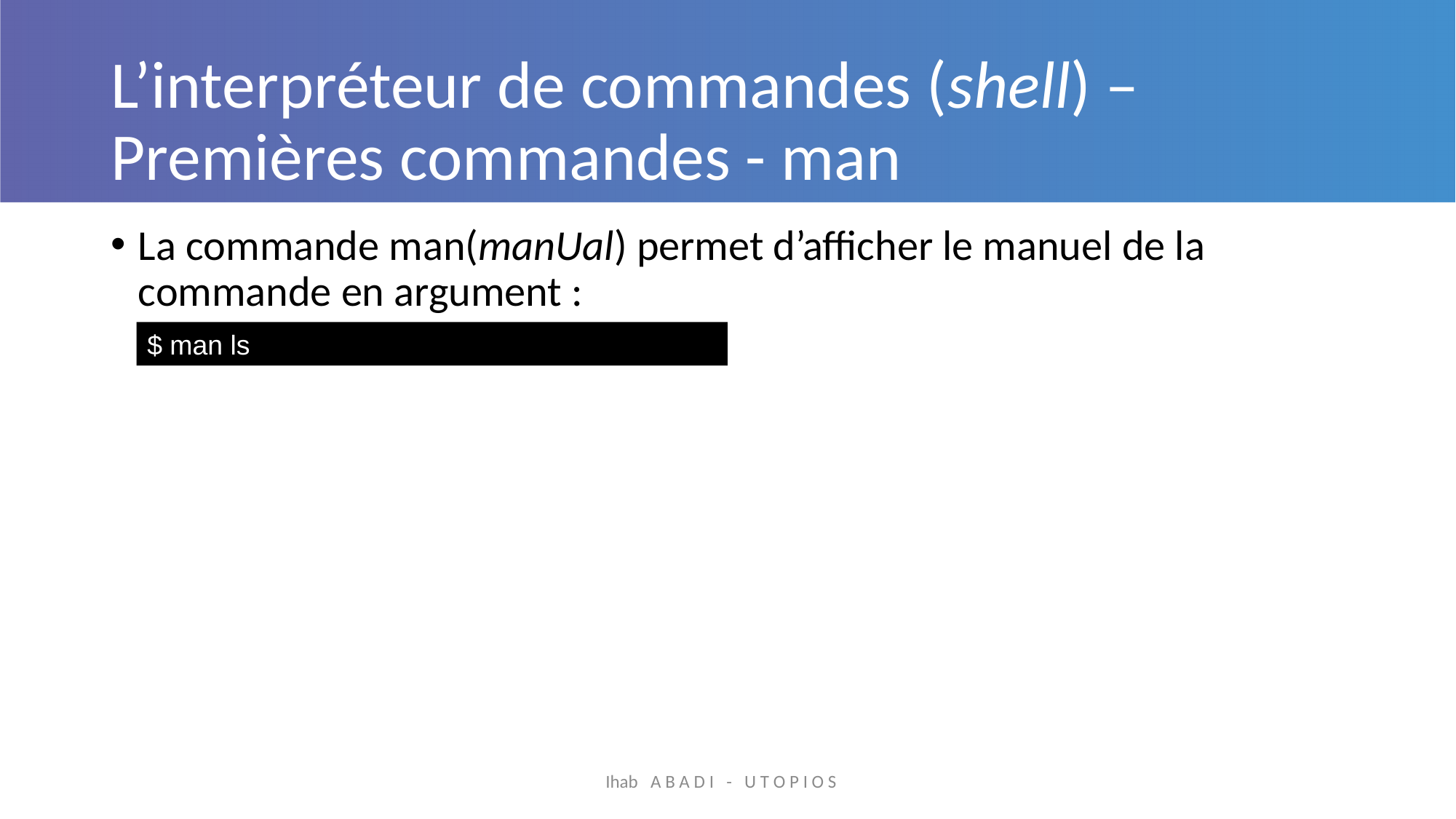

# L’interpréteur de commandes (shell) – Premières commandes - man
La commande man(manUal) permet d’afficher le manuel de la commande en argument :

$ man ls
Ihab   A B A D I   -   U T O P I O S